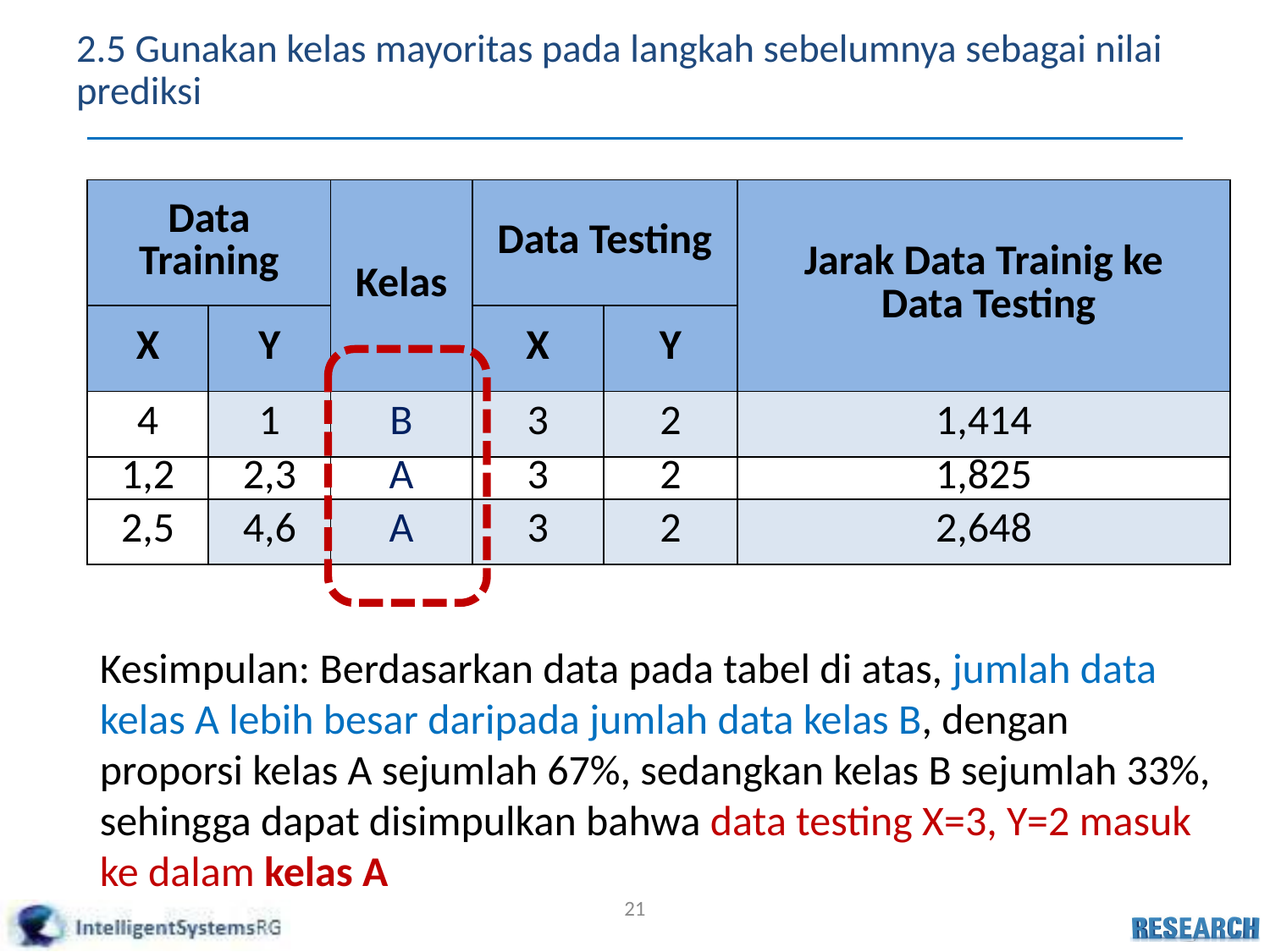

# 2.5 Gunakan kelas mayoritas pada langkah sebelumnya sebagai nilai prediksi
| Data Training |  | Kelas | Data Testing |  | Jarak Data Trainig ke Data Testing |
| --- | --- | --- | --- | --- | --- |
| X | Y |  | X | Y |  |
| 4 | 1 | B | 3 | 2 | 1,414 |
| 1,2 | 2,3 | A | 3 | 2 | 1,825 |
| 2,5 | 4,6 | A | 3 | 2 | 2,648 |

Kesimpulan: Berdasarkan data pada tabel di atas, jumlah data kelas A lebih besar daripada jumlah data kelas B, dengan proporsi kelas A sejumlah 67%, sedangkan kelas B sejumlah 33%, sehingga dapat disimpulkan bahwa data testing X=3, Y=2 masuk ke dalam kelas A